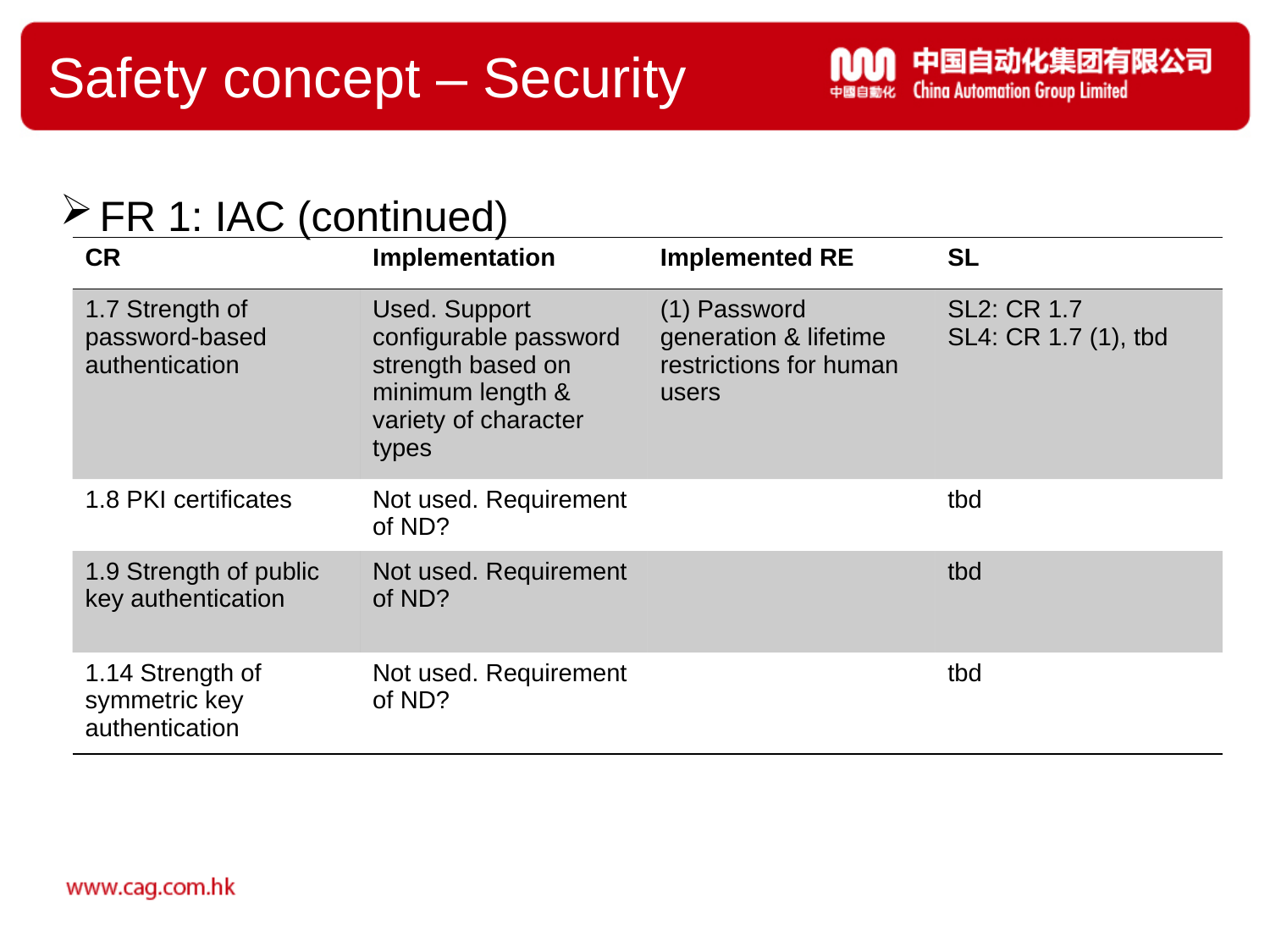

# Safety concept – Security

FR 1: IAC (continued)
| CR | Implementation | Implemented RE | SL |
| --- | --- | --- | --- |
| 1.7 Strength of password-based authentication | Used. Support configurable password strength based on minimum length & variety of character types | (1) Password generation & lifetime restrictions for human users | SL2: CR 1.7 SL4: CR 1.7 (1), tbd |
| 1.8 PKI certificates | Not used. Requirement of ND? |  | tbd |
| 1.9 Strength of public key authentication | Not used. Requirement of ND? |  | tbd |
| 1.14 Strength of symmetric key authentication | Not used. Requirement of ND? |  | tbd |